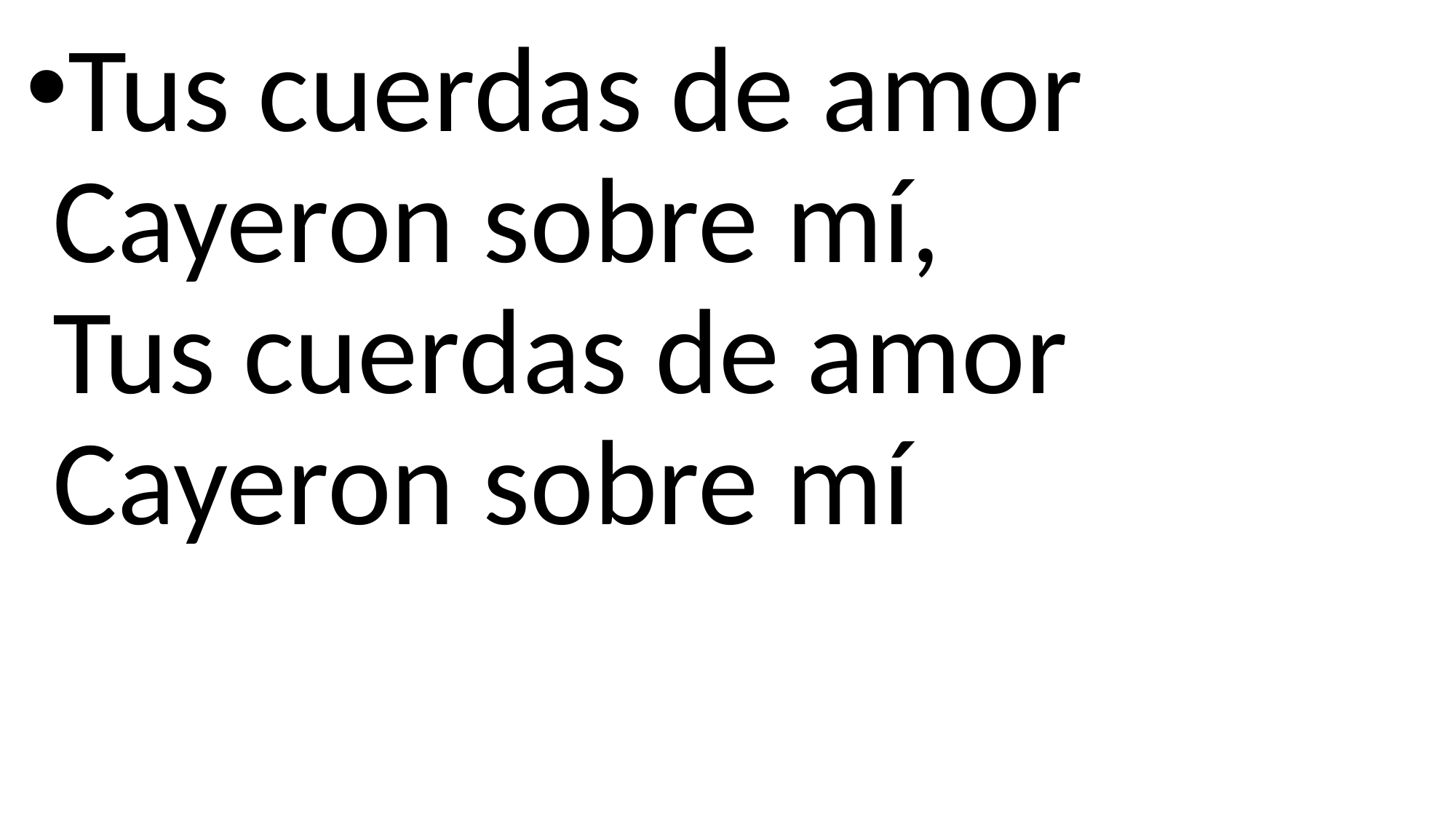

Tus cuerdas de amor
Cayeron sobre mí,
Tus cuerdas de amor
Cayeron sobre mí